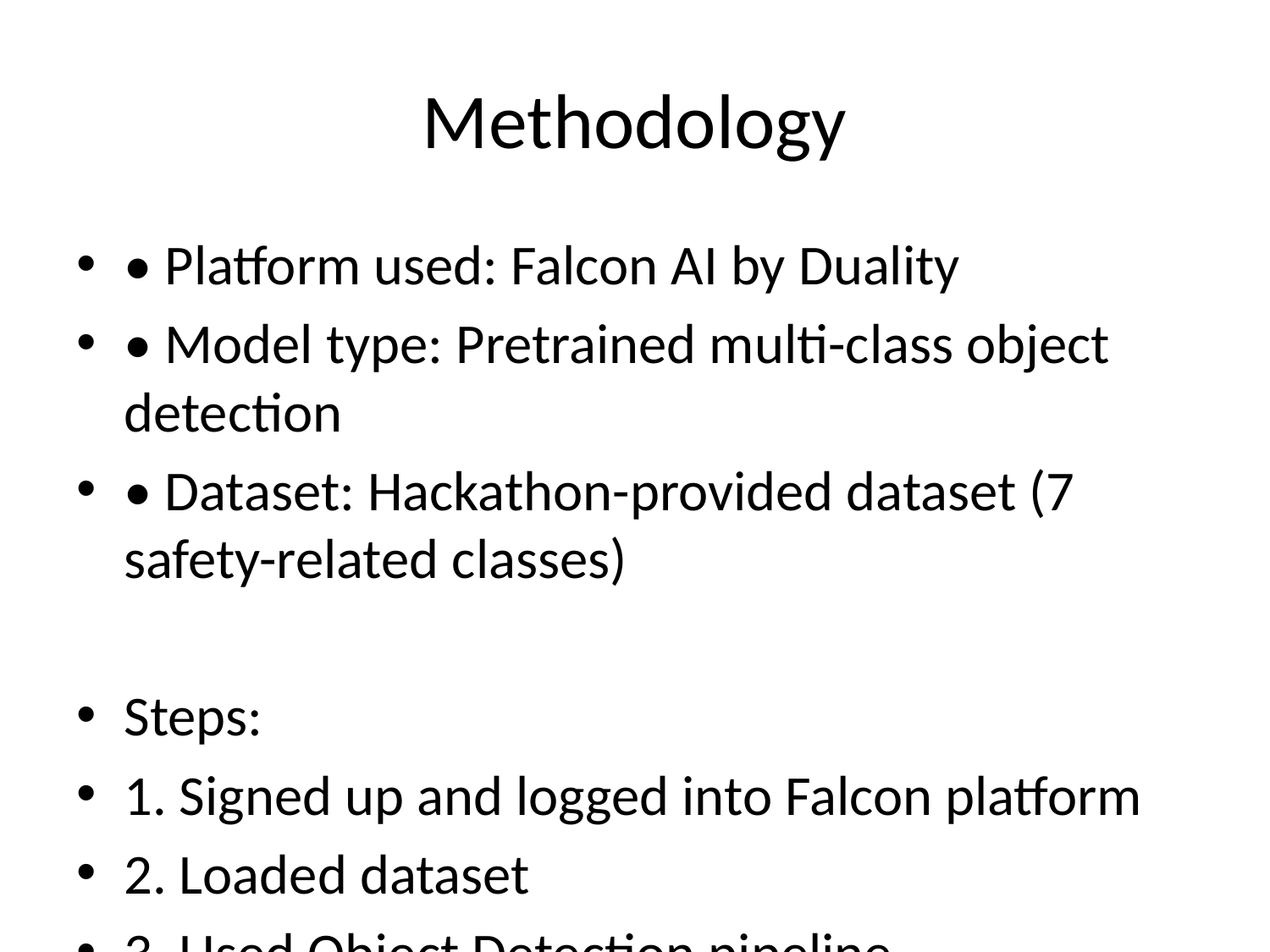

# Methodology
• Platform used: Falcon AI by Duality
• Model type: Pretrained multi-class object detection
• Dataset: Hackathon-provided dataset (7 safety-related classes)

Steps:
1. Signed up and logged into Falcon platform
2. Loaded dataset
3. Used Object Detection pipeline
4. Trained with recommended hyperparameters
5. Evaluated performance metrics